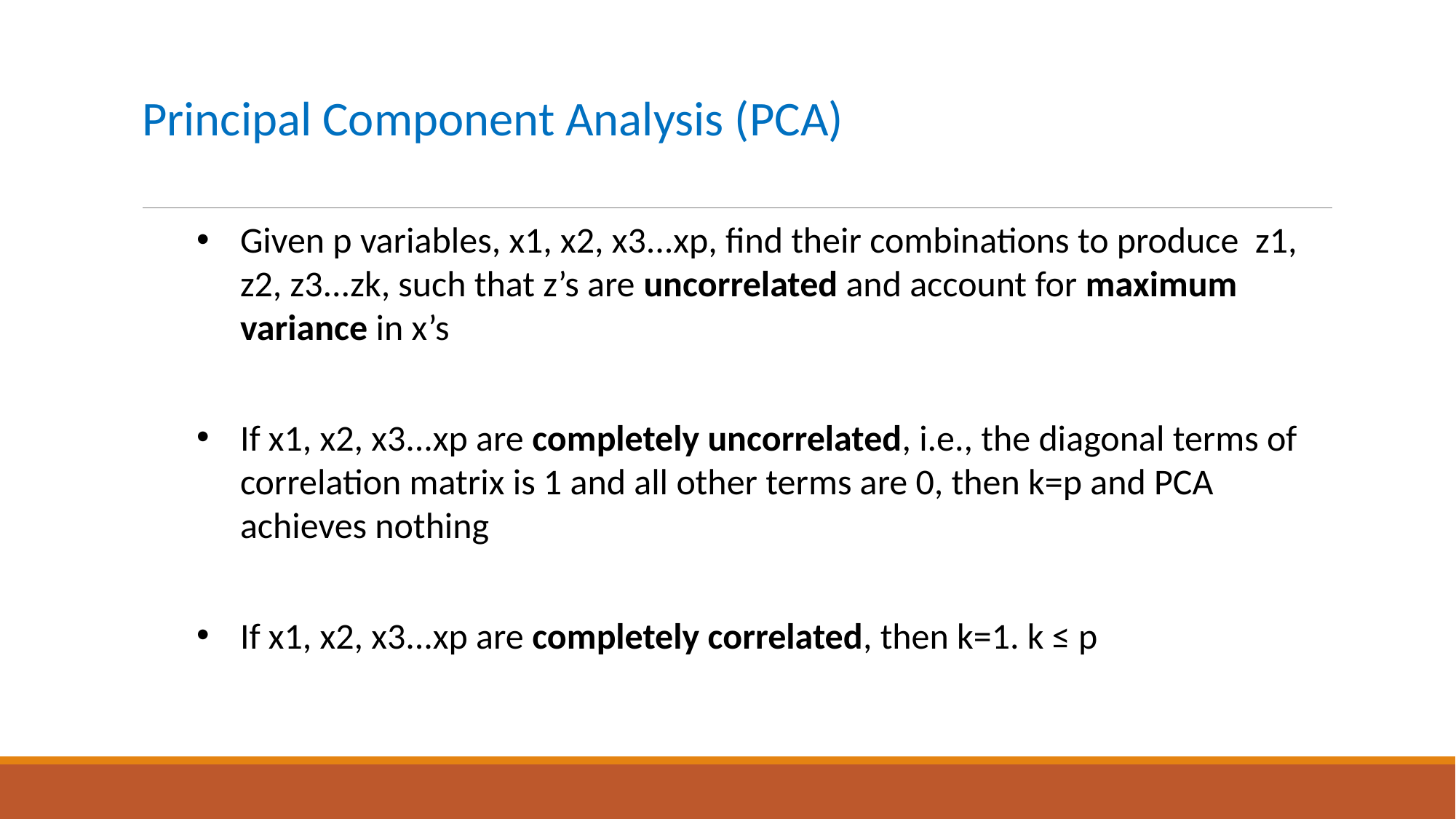

# Principal Component Analysis (PCA)
Given p variables, x1, x2, x3...xp, find their combinations to produce  z1, z2, z3...zk, such that z’s are uncorrelated and account for maximum variance in x’s

If x1, x2, x3...xp are completely uncorrelated, i.e., the diagonal terms of correlation matrix is 1 and all other terms are 0, then k=p and PCA achieves nothing

If x1, x2, x3...xp are completely correlated, then k=1. k ≤ p